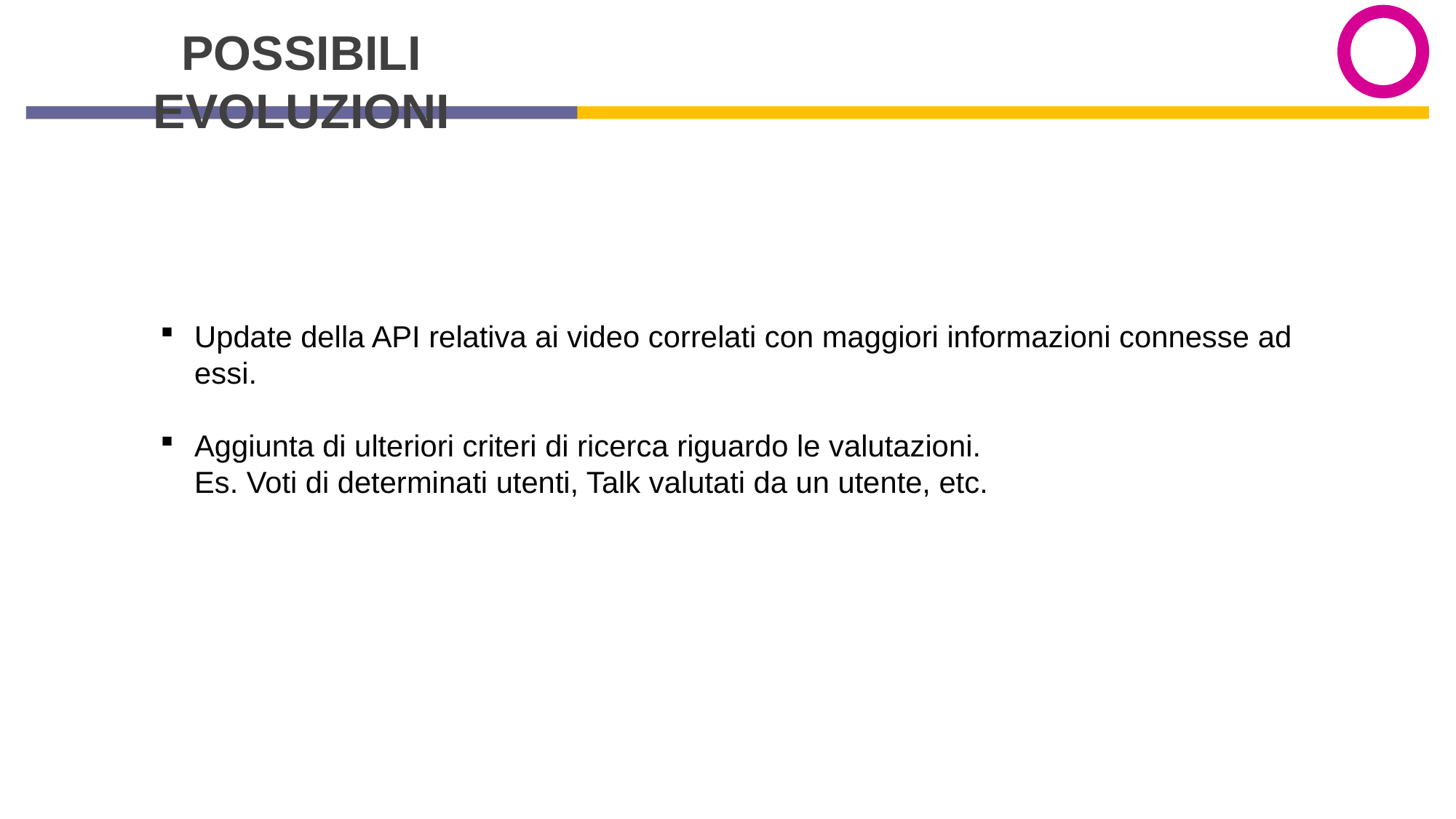

POSSIBILI EVOLUZIONI

Update della API relativa ai video correlati con maggiori informazioni connesse ad essi.

Aggiunta di ulteriori criteri di ricerca riguardo le valutazioni.
Es. Voti di determinati utenti, Talk valutati da un utente, etc.